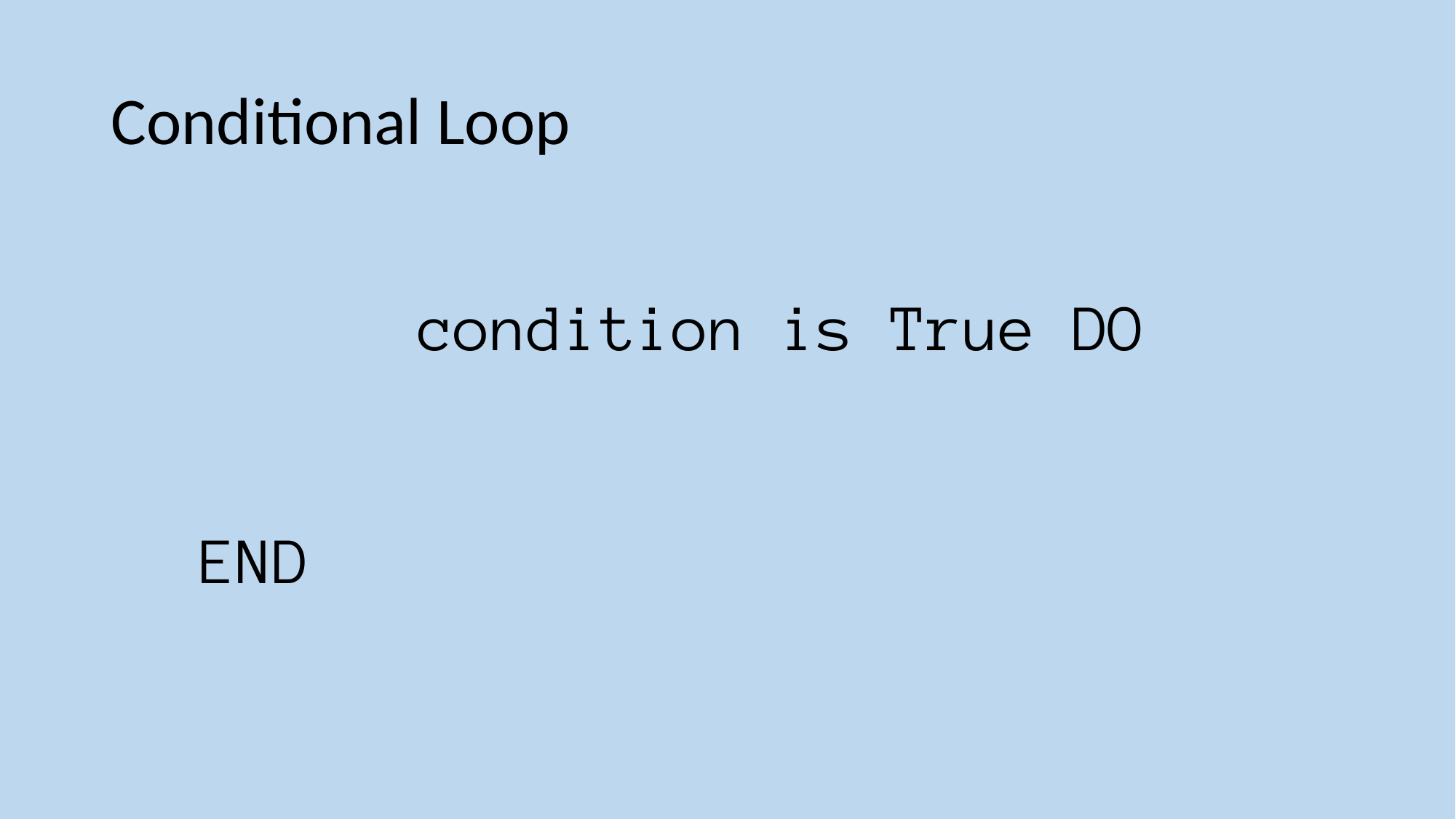

# Conditional Loop
      condition is True DO

END